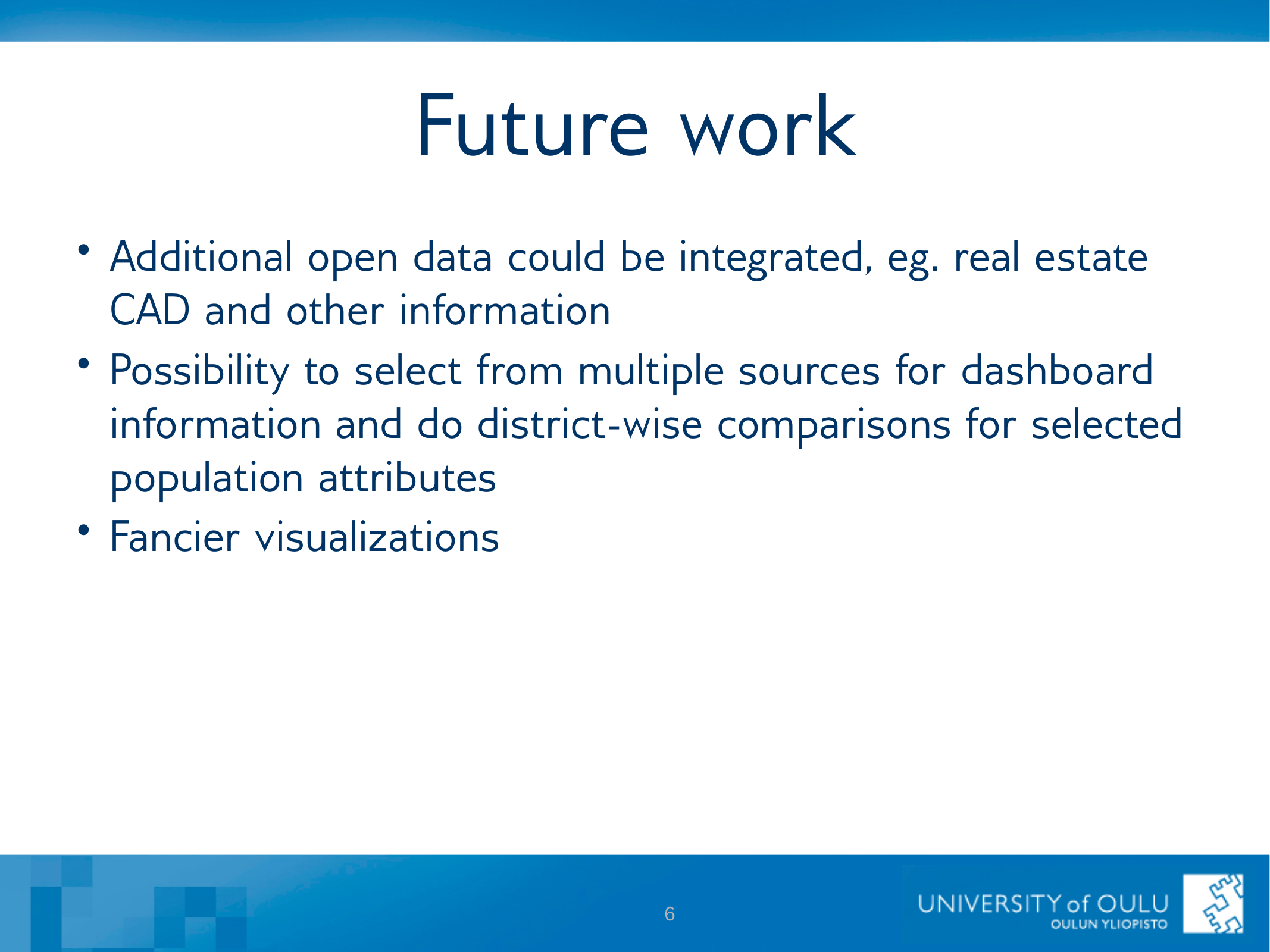

# Future work
Additional open data could be integrated, eg. real estate CAD and other information
Possibility to select from multiple sources for dashboard information and do district-wise comparisons for selected population attributes
Fancier visualizations

6